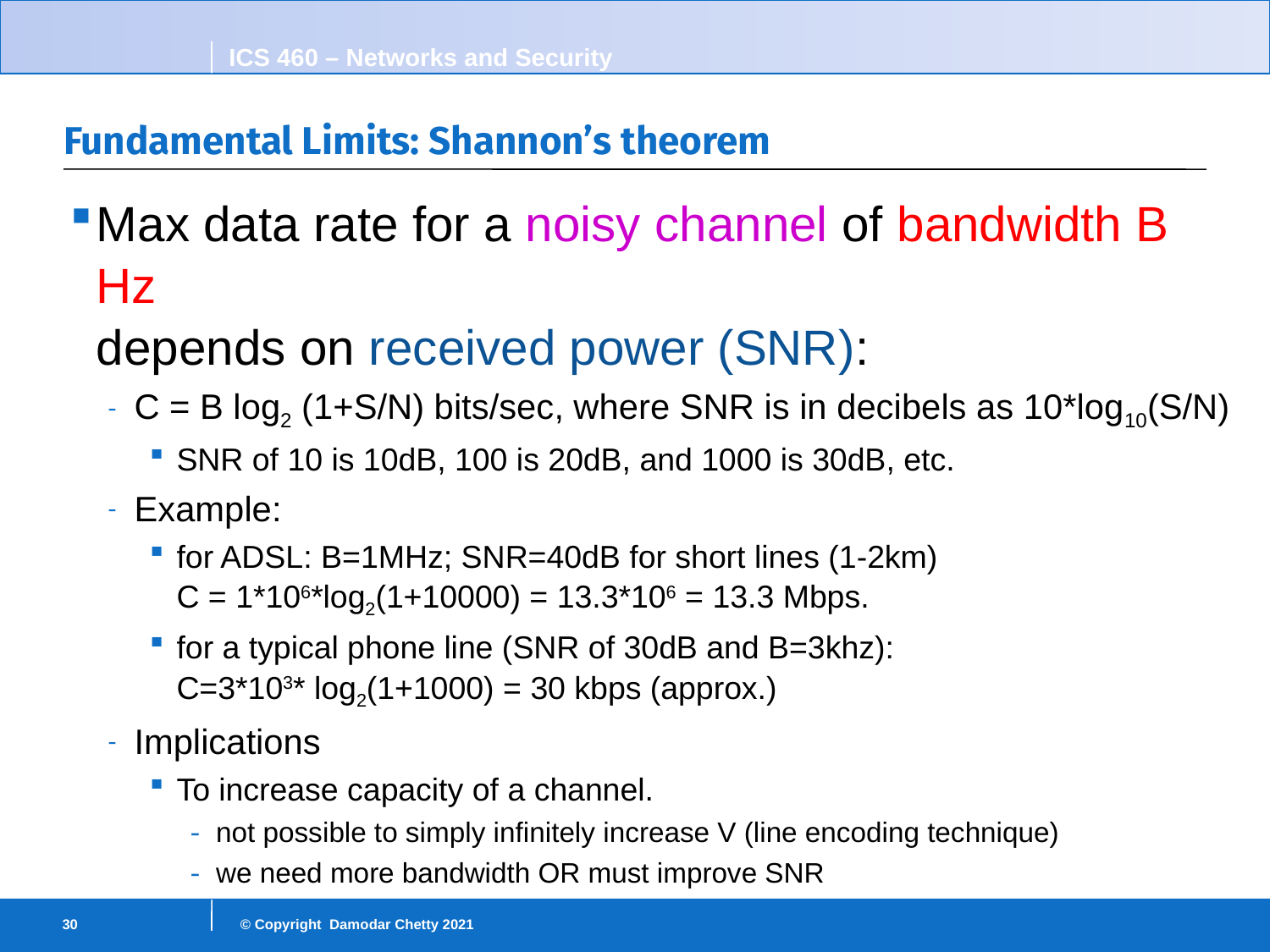

# Fundamental Limits: Shannon’s theorem
Max data rate for a noisy channel of bandwidth B Hz
depends on received power (SNR):
C = B log2 (1+S/N) bits/sec, where SNR is in decibels as 10*log10(S/N)
SNR of 10 is 10dB, 100 is 20dB, and 1000 is 30dB, etc.
Example:
for ADSL: B=1MHz; SNR=40dB for short lines (1-2km)
C = 1*106*log2(1+10000) = 13.3*106 = 13.3 Mbps.
for a typical phone line (SNR of 30dB and B=3khz):
C=3*103* log2(1+1000) = 30 kbps (approx.)
Implications
To increase capacity of a channel.
not possible to simply infinitely increase V (line encoding technique)
we need more bandwidth OR must improve SNR
30